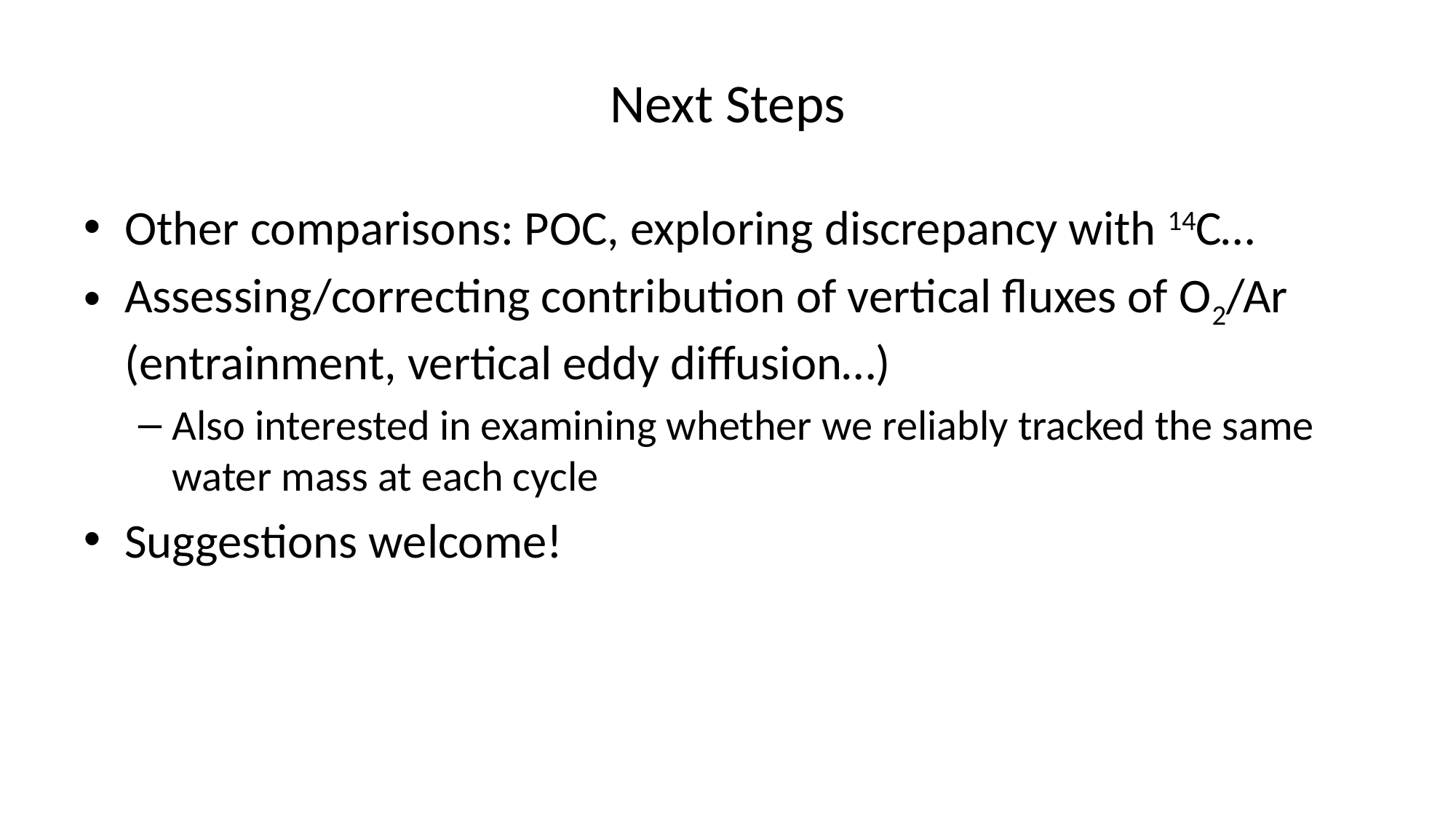

# Next Steps
Other comparisons: POC, exploring discrepancy with 14C…
Assessing/correcting contribution of vertical fluxes of O2/Ar (entrainment, vertical eddy diffusion…)
Also interested in examining whether we reliably tracked the same water mass at each cycle
Suggestions welcome!